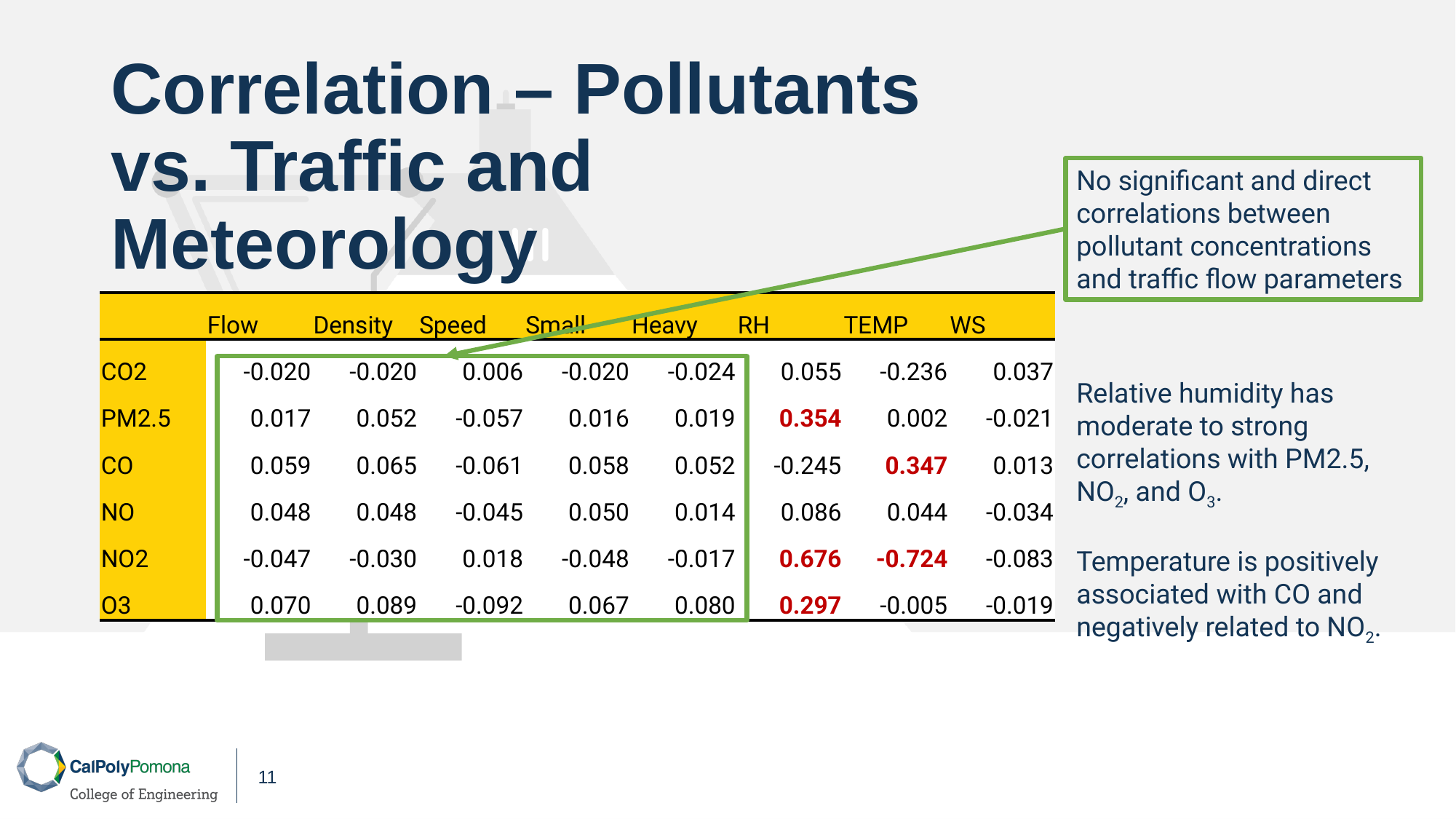

# Correlation – Pollutants vs. Traffic and Meteorology
No significant and direct correlations between pollutant concentrations and traffic flow parameters
|  | Flow | Density | Speed | Small | Heavy | RH | TEMP | WS |
| --- | --- | --- | --- | --- | --- | --- | --- | --- |
| CO2 | -0.020 | -0.020 | 0.006 | -0.020 | -0.024 | 0.055 | -0.236 | 0.037 |
| PM2.5 | 0.017 | 0.052 | -0.057 | 0.016 | 0.019 | 0.354 | 0.002 | -0.021 |
| CO | 0.059 | 0.065 | -0.061 | 0.058 | 0.052 | -0.245 | 0.347 | 0.013 |
| NO | 0.048 | 0.048 | -0.045 | 0.050 | 0.014 | 0.086 | 0.044 | -0.034 |
| NO2 | -0.047 | -0.030 | 0.018 | -0.048 | -0.017 | 0.676 | -0.724 | -0.083 |
| O3 | 0.070 | 0.089 | -0.092 | 0.067 | 0.080 | 0.297 | -0.005 | -0.019 |

Relative humidity has moderate to strong correlations with PM2.5, NO2, and O3.

Temperature is positively associated with CO and negatively related to NO2.